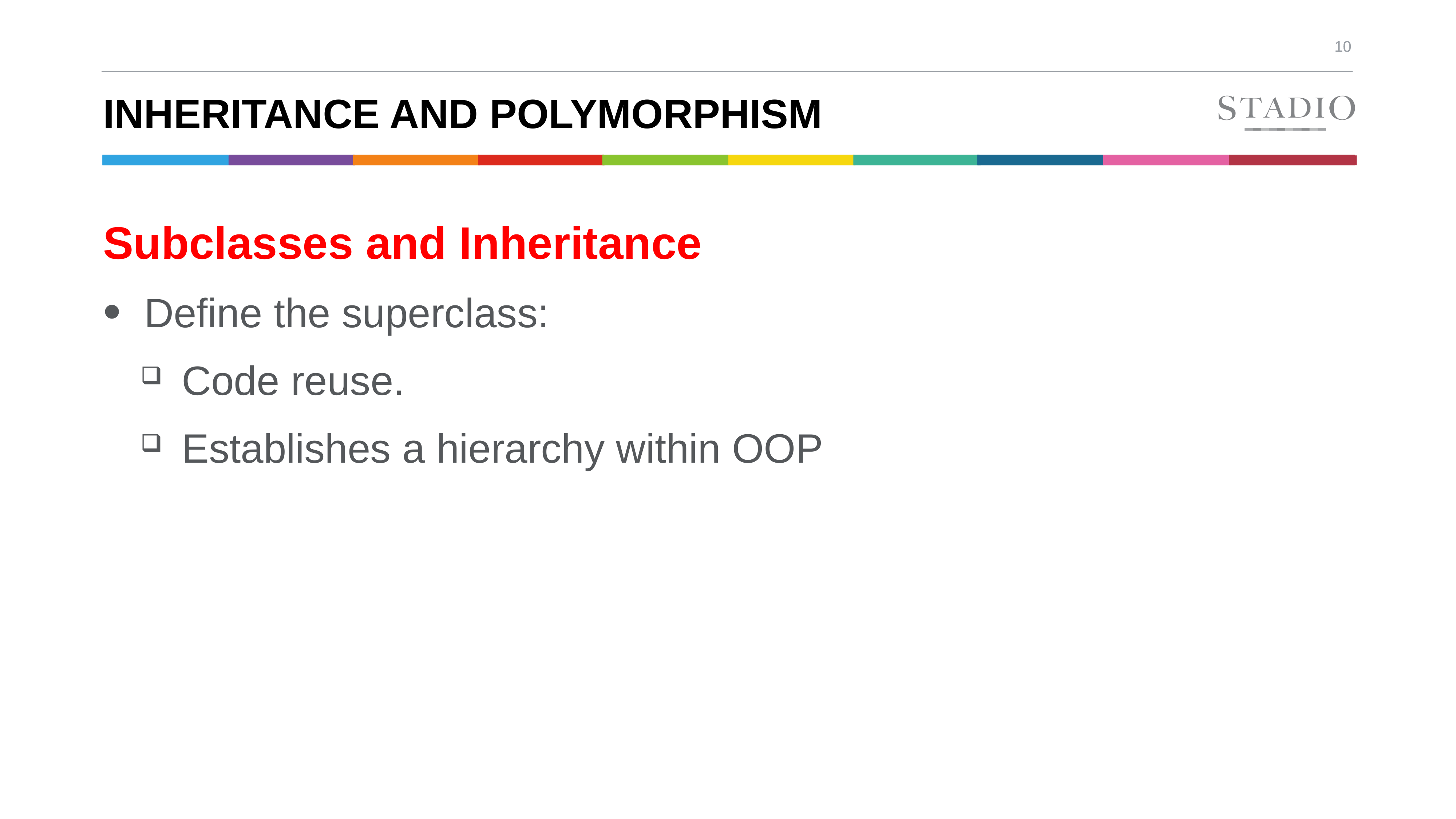

# Inheritance and polymorphism

Subclasses and Inheritance
Define the superclass:
Code reuse.
Establishes a hierarchy within OOP